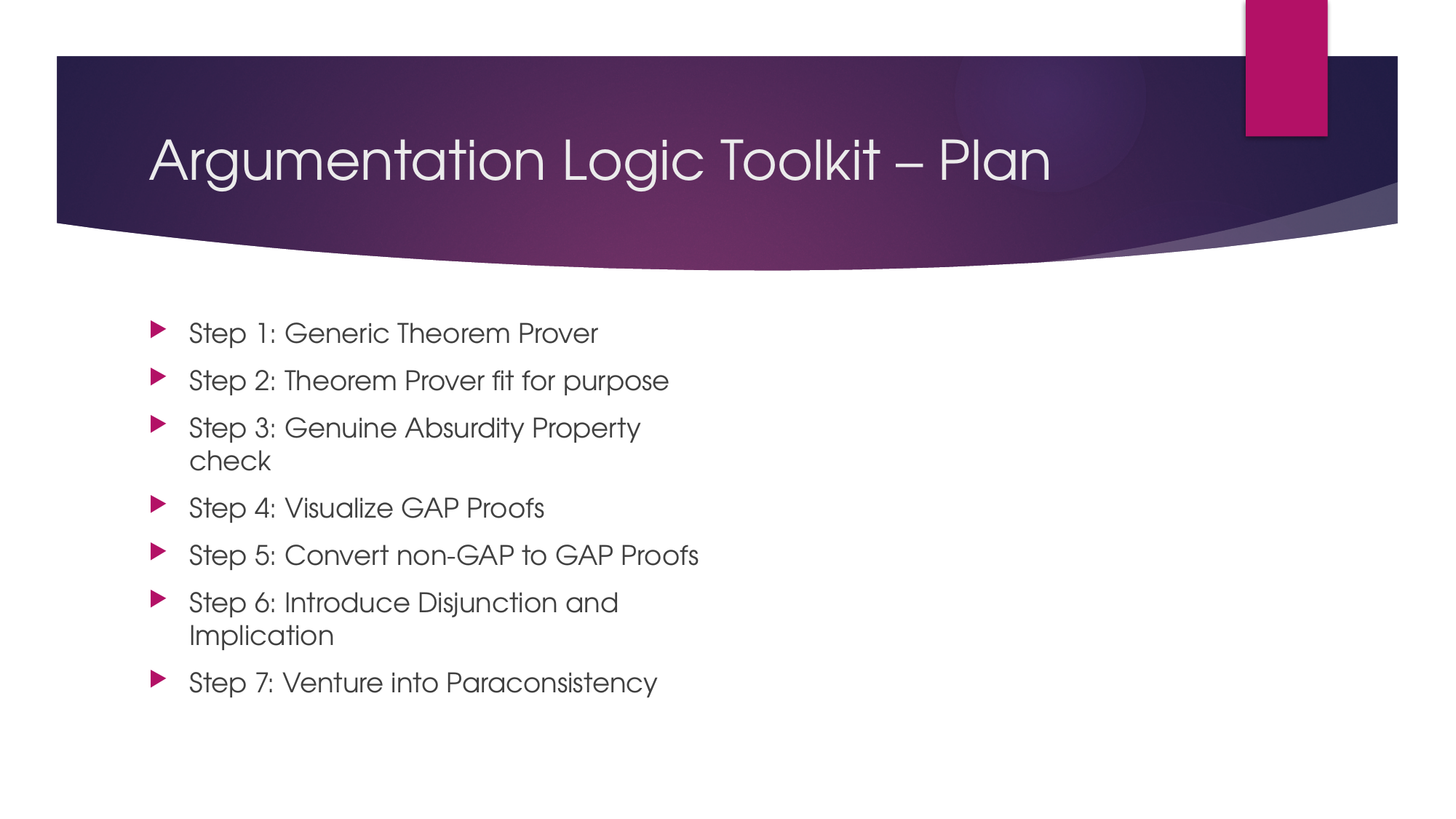

# Argumentation Logic Toolkit – Plan
Step 1: Generic Theorem Prover
Step 2: Theorem Prover fit for purpose
Step 3: Genuine Absurdity Property check
Step 4: Visualize GAP Proofs
Step 5: Convert non-GAP to GAP Proofs
Step 6: Introduce Disjunction and Implication
Step 7: Venture into Paraconsistency